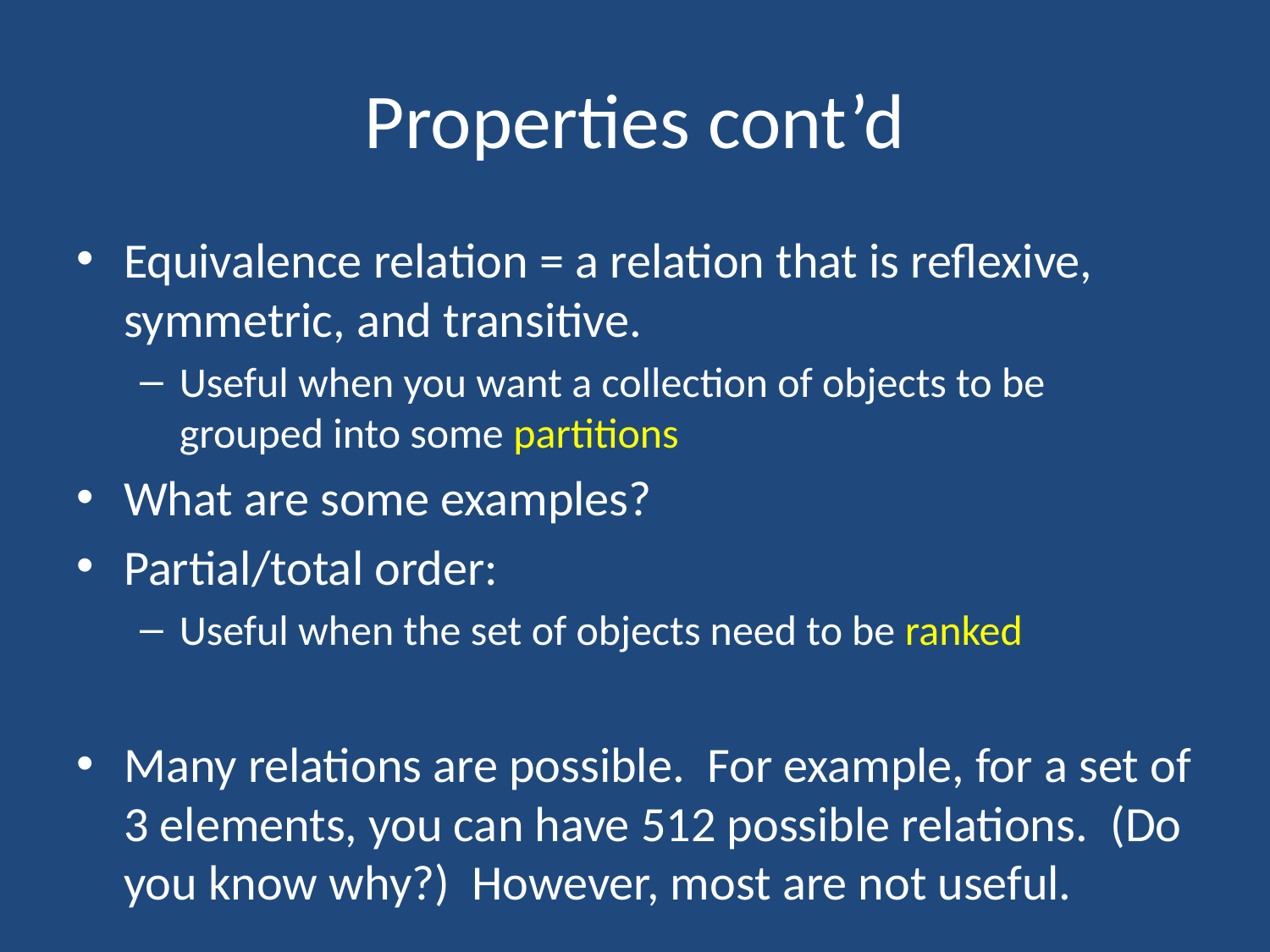

# Properties cont’d
Equivalence relation = a relation that is reflexive, symmetric, and transitive.
Useful when you want a collection of objects to be grouped into some partitions
What are some examples?
Partial/total order:
Useful when the set of objects need to be ranked

Many relations are possible.  For example, for a set of 3 elements, you can have 512 possible relations.  (Do you know why?)  However, most are not useful.